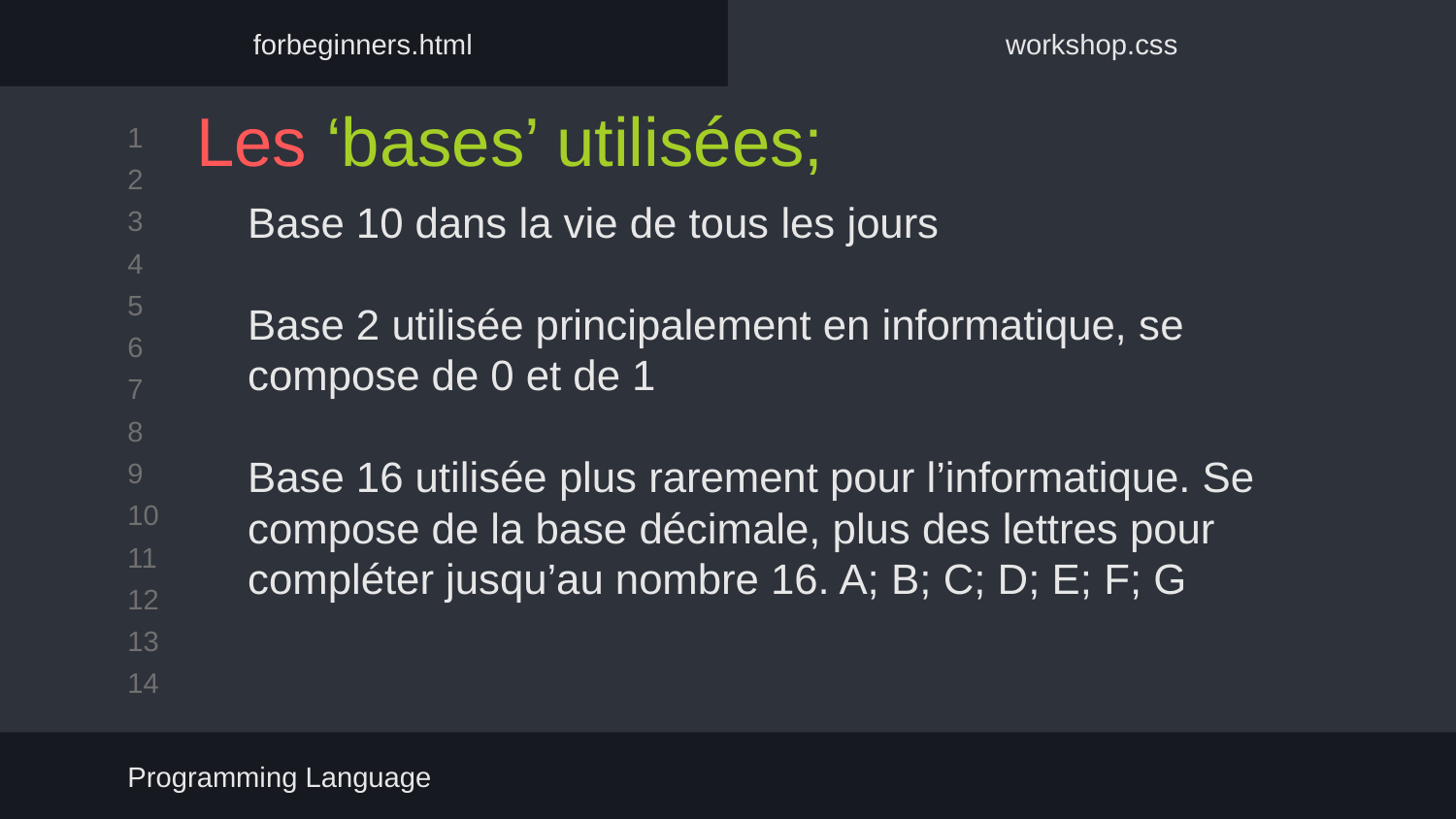

forbeginners.html
workshop.css
# Les ‘bases’ utilisées;
Base 10 dans la vie de tous les jours

Base 2 utilisée principalement en informatique, se compose de 0 et de 1

Base 16 utilisée plus rarement pour l’informatique. Se compose de la base décimale, plus des lettres pour compléter jusqu’au nombre 16. A; B; C; D; E; F; G
Programming Language